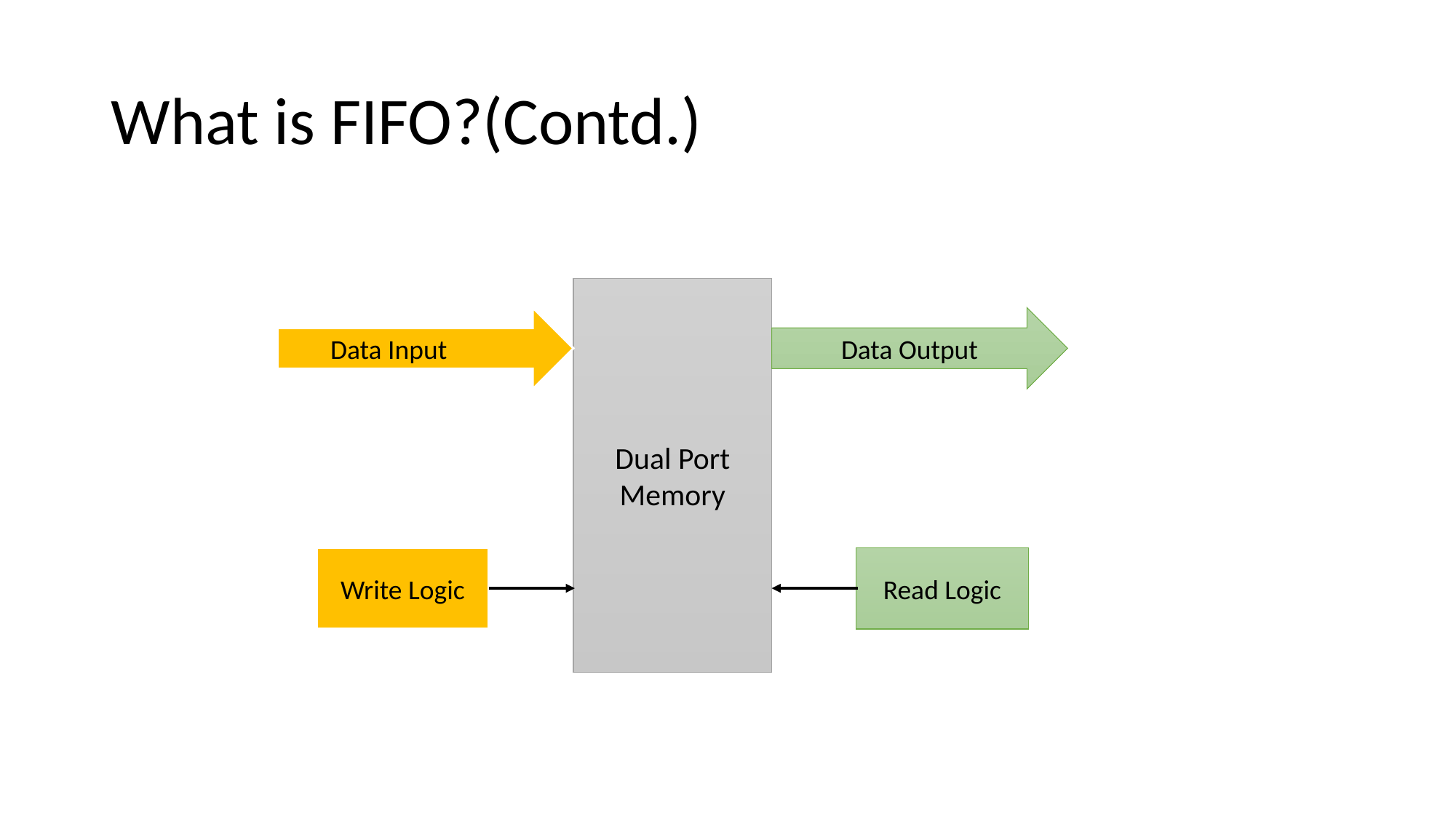

# What is FIFO?(Contd.)
Dual Port Memory
Data Output

Data Input
Write Logic
Read Logic